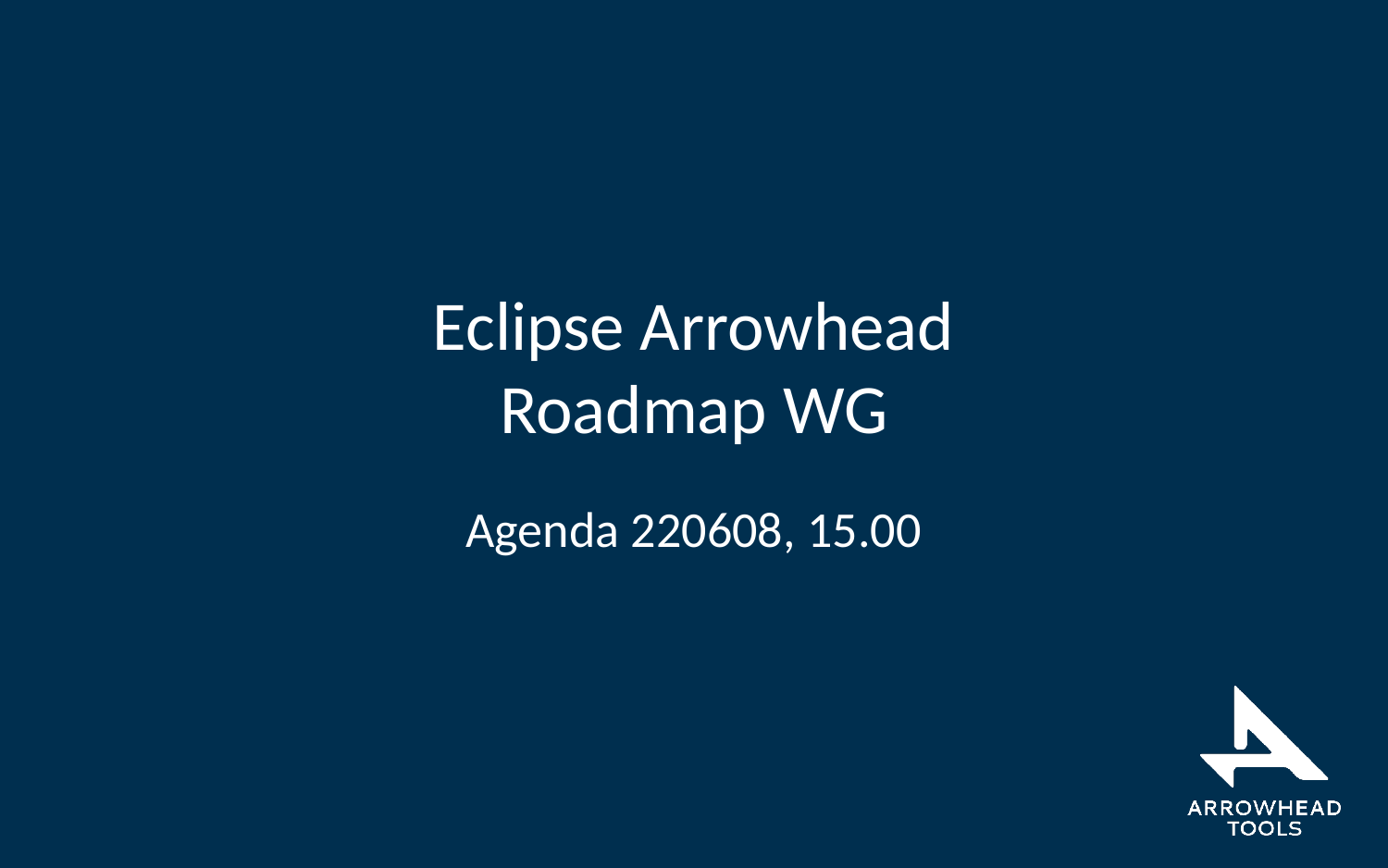

# Eclipse Arrowhead
Roadmap WG
Agenda 220608, 15.00